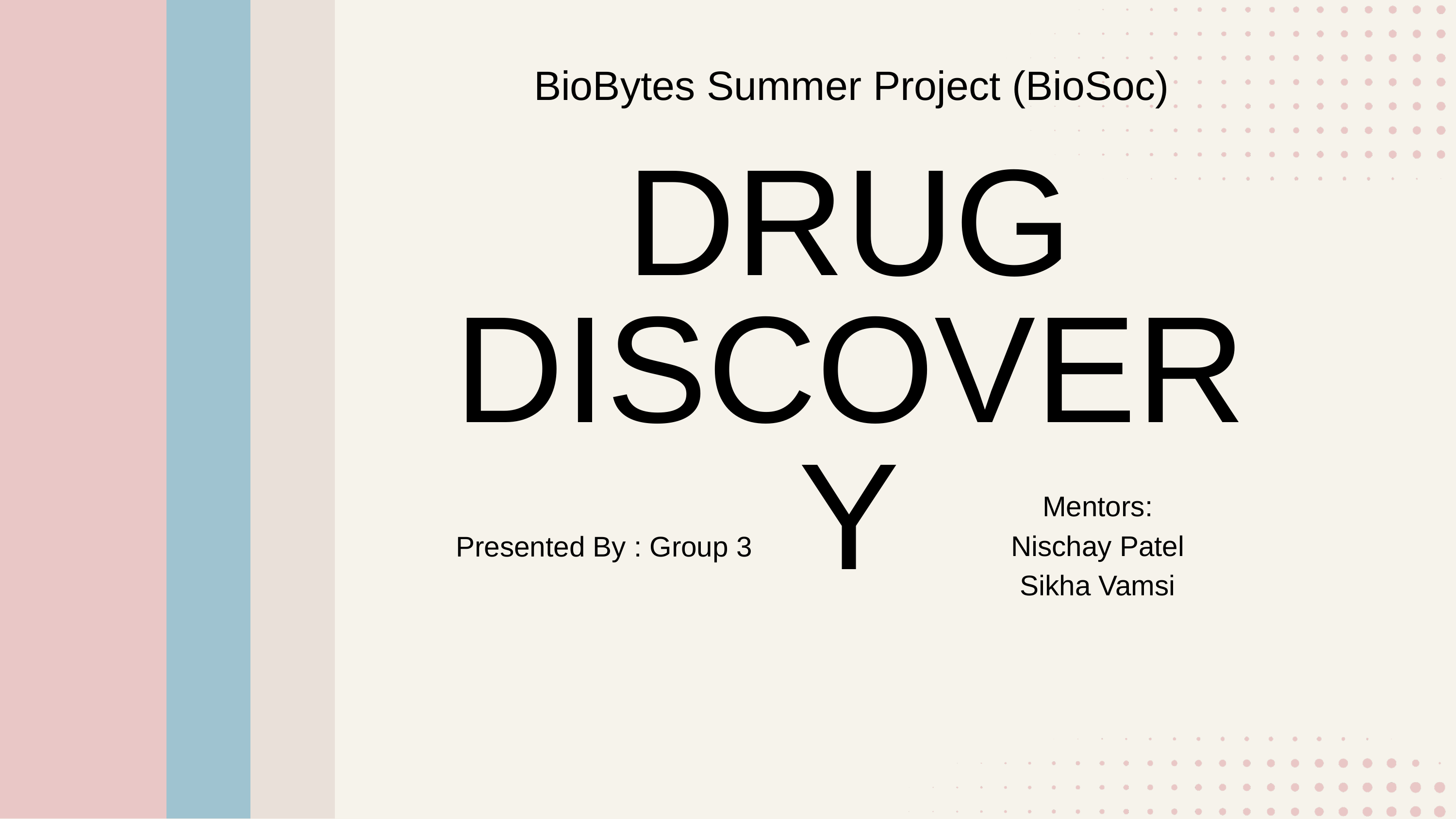

BioBytes Summer Project (BioSoc)
DRUG DISCOVERY
Mentors:
Nischay Patel
Sikha Vamsi
Presented By : Group 3